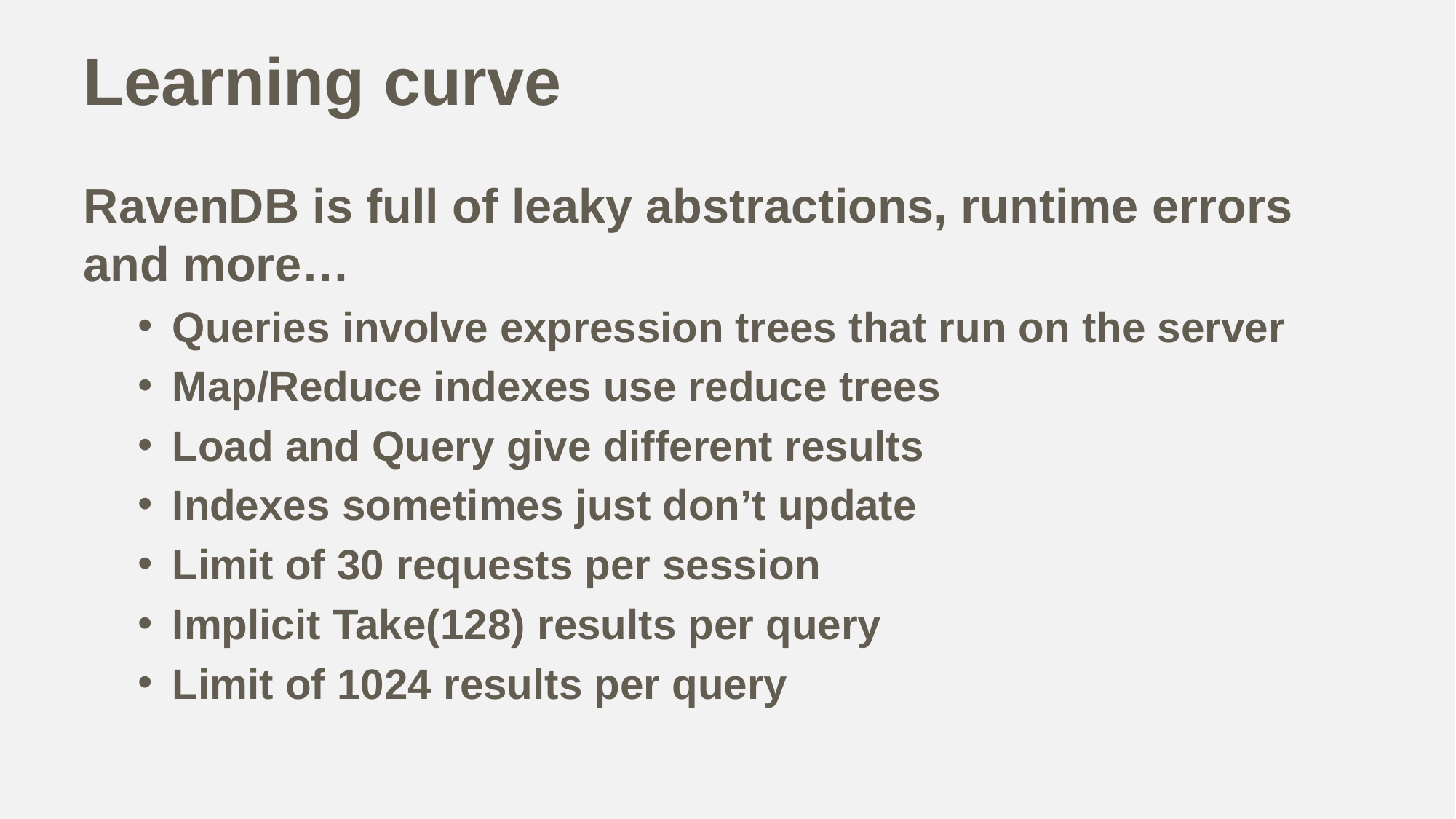

# Learning curve
RavenDB is full of leaky abstractions, runtime errors and more…
Queries involve expression trees that run on the server
Map/Reduce indexes use reduce trees
Load and Query give different results
Indexes sometimes just don’t update
Limit of 30 requests per session
Implicit Take(128) results per query
Limit of 1024 results per query